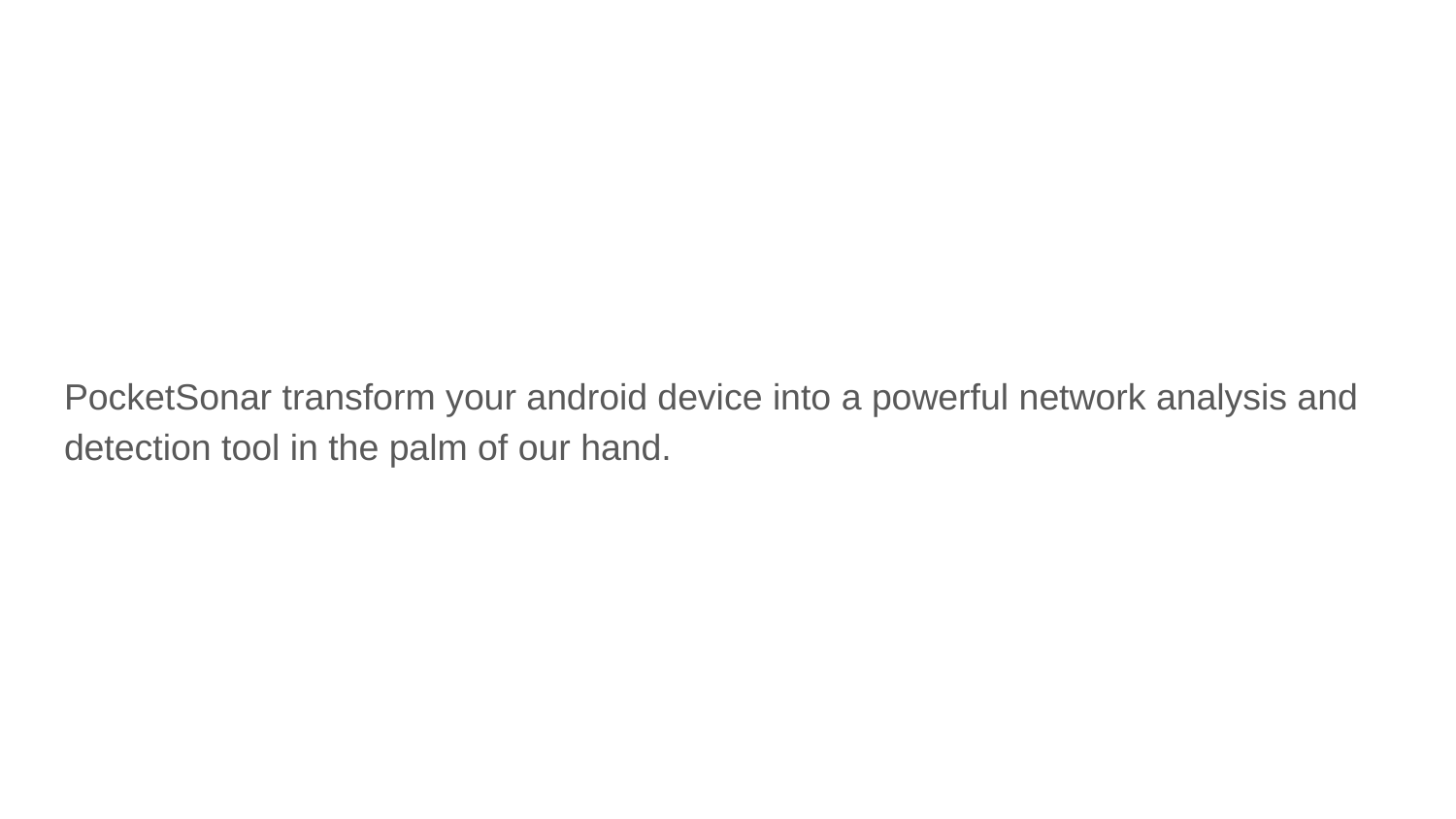

PocketSonar transform your android device into a powerful network analysis and detection tool in the palm of our hand.